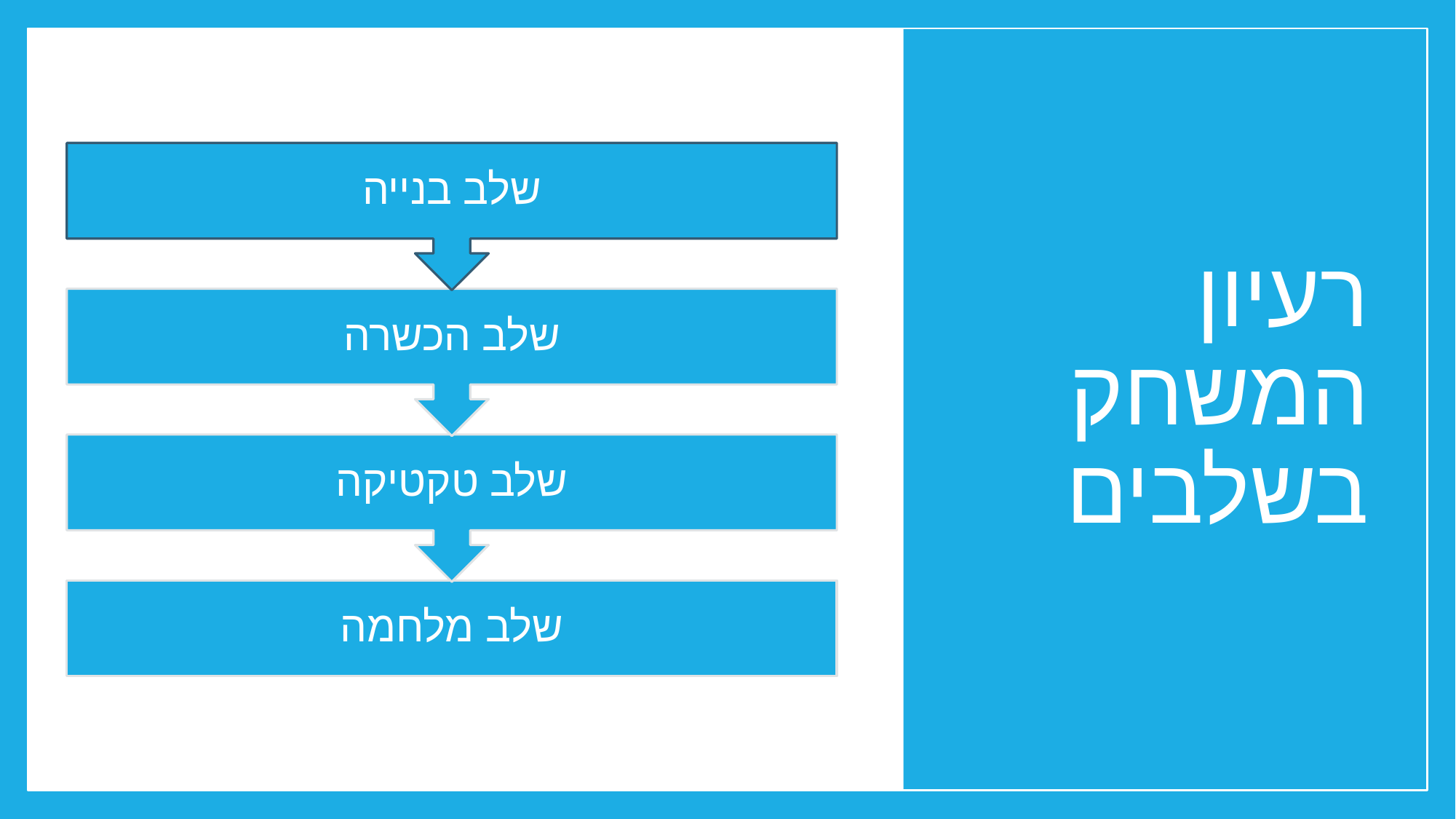

# רעיון המשחק בשלבים
שלב מלחמה
שלב טקטיקה
שלב הכשרה
שלב בנייה